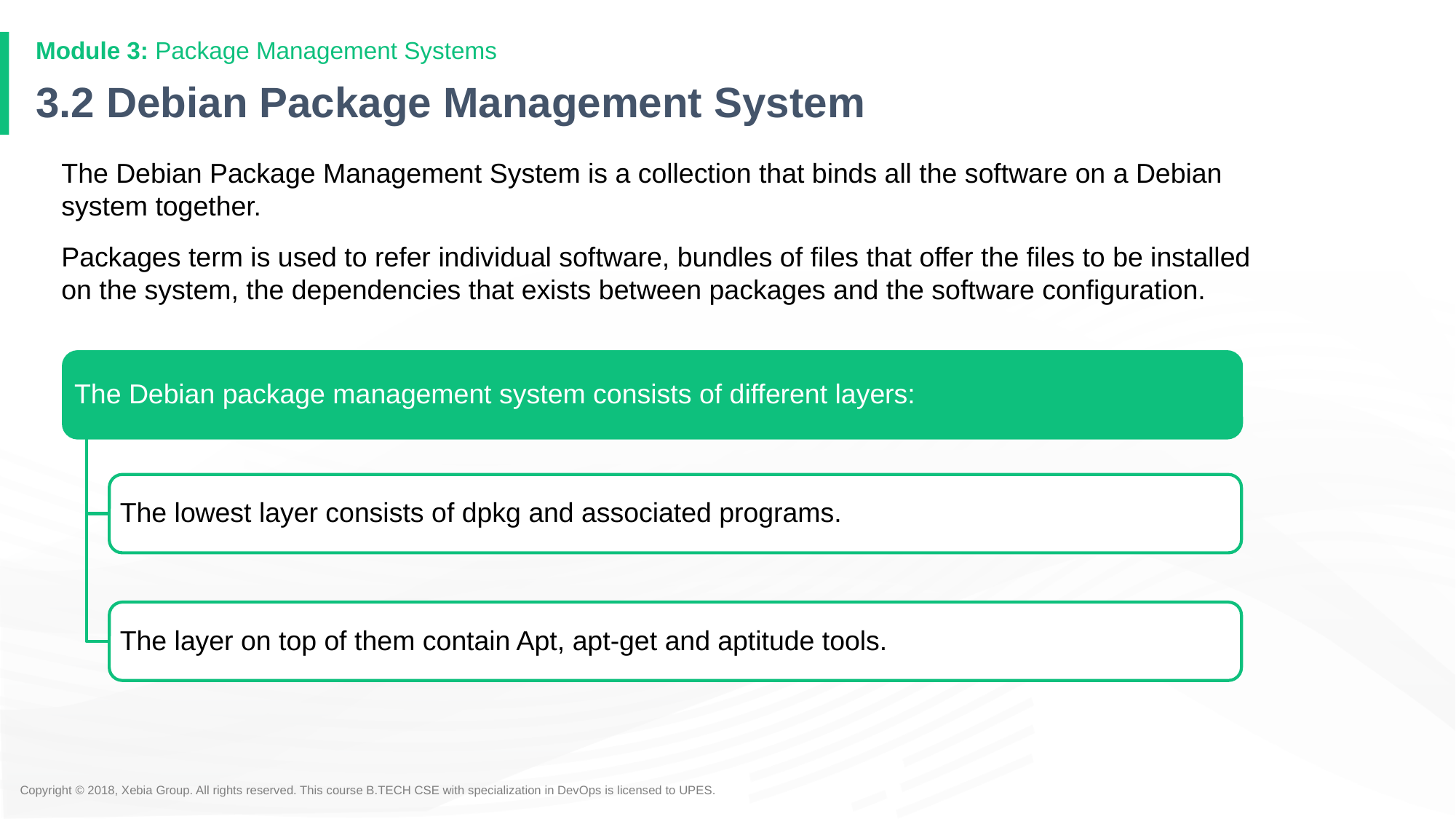

# 3.2 Debian Package Management System
The Debian Package Management System is a collection that binds all the software on a Debian system together.
Packages term is used to refer individual software, bundles of files that offer the files to be installed on the system, the dependencies that exists between packages and the software configuration.
The Debian package management system consists of different layers:

The lowest layer consists of dpkg and associated programs.
The layer on top of them contain Apt, apt-get and aptitude tools.